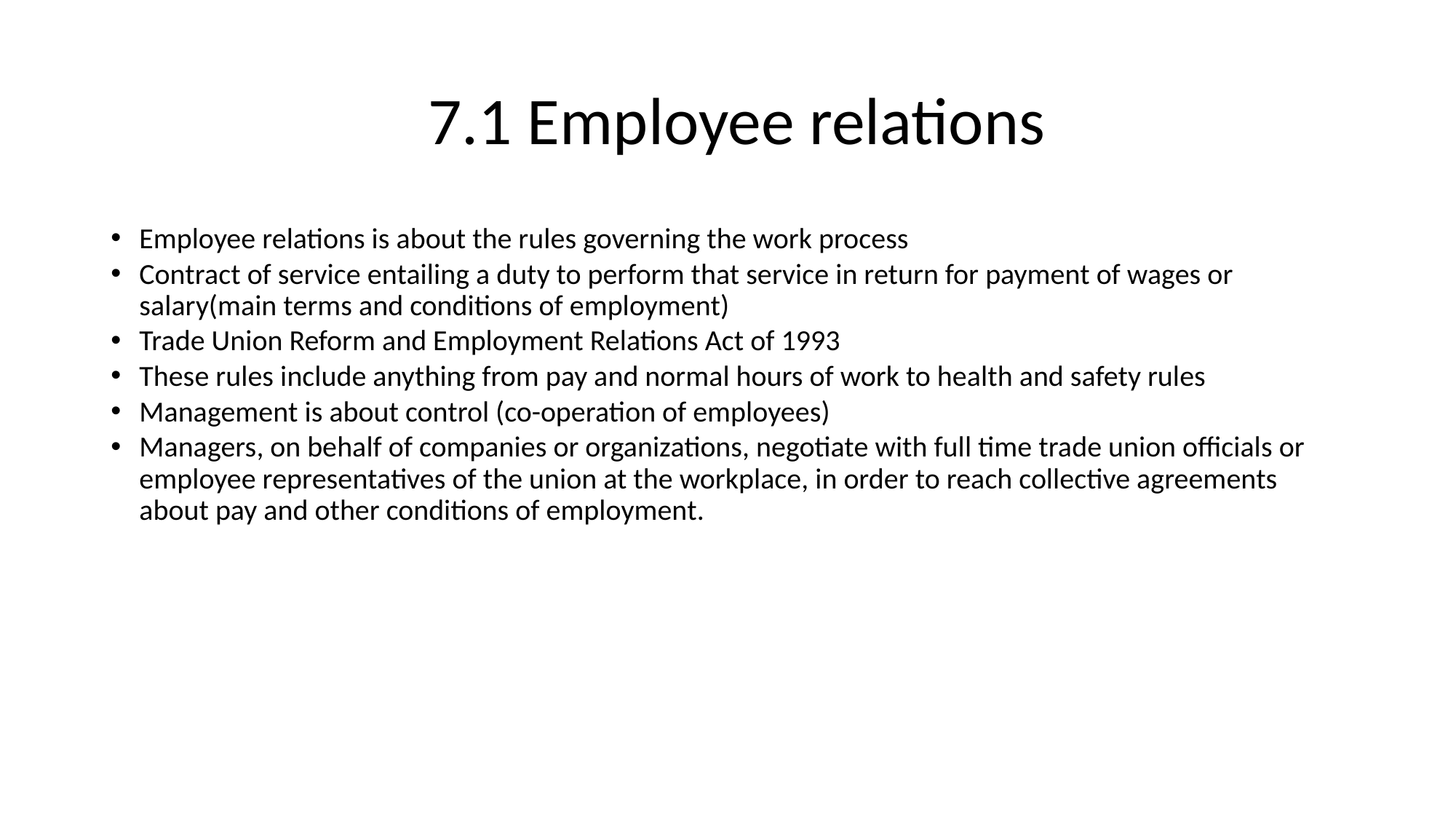

# 7.1 Employee relations
Employee relations is about the rules governing the work process
Contract of service entailing a duty to perform that service in return for payment of wages or salary(main terms and conditions of employment)
Trade Union Reform and Employment Relations Act of 1993
These rules include anything from pay and normal hours of work to health and safety rules
Management is about control (co-operation of employees)
Managers, on behalf of companies or organizations, negotiate with full time trade union officials or employee representatives of the union at the workplace, in order to reach collective agreements about pay and other conditions of employment.